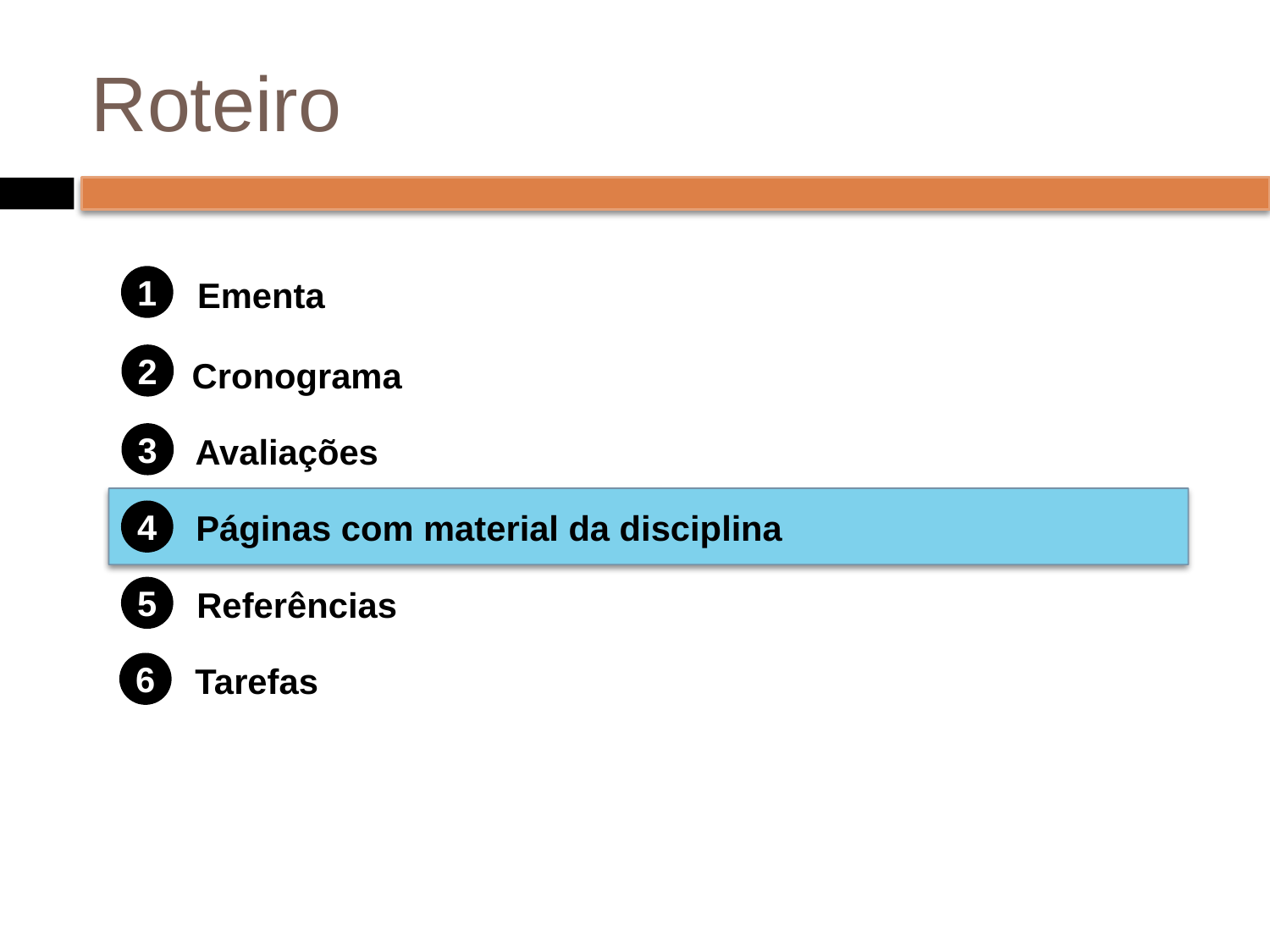

# Roteiro
1

Ementa
2

Cronograma
Avaliações
3

Páginas com material da disciplina
4

5

Referências
6

Tarefas
43